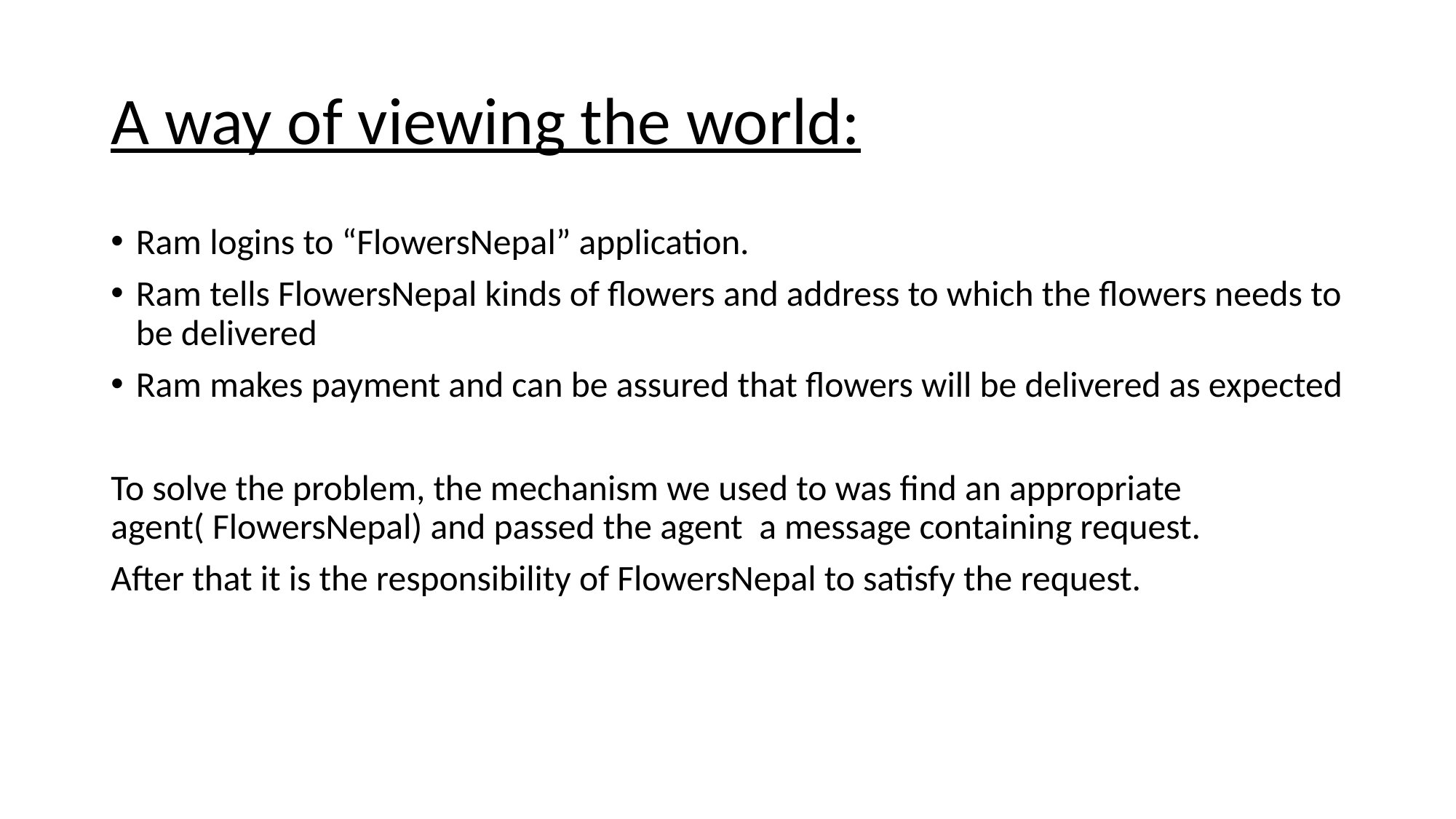

# A way of viewing the world:
Ram logins to “FlowersNepal” application.
Ram tells FlowersNepal kinds of flowers and address to which the flowers needs to be delivered
Ram makes payment and can be assured that flowers will be delivered as expected

To solve the problem, the mechanism we used to was find an appropriate agent( FlowersNepal) and passed the agent  a message containing request.
After that it is the responsibility of FlowersNepal to satisfy the request.